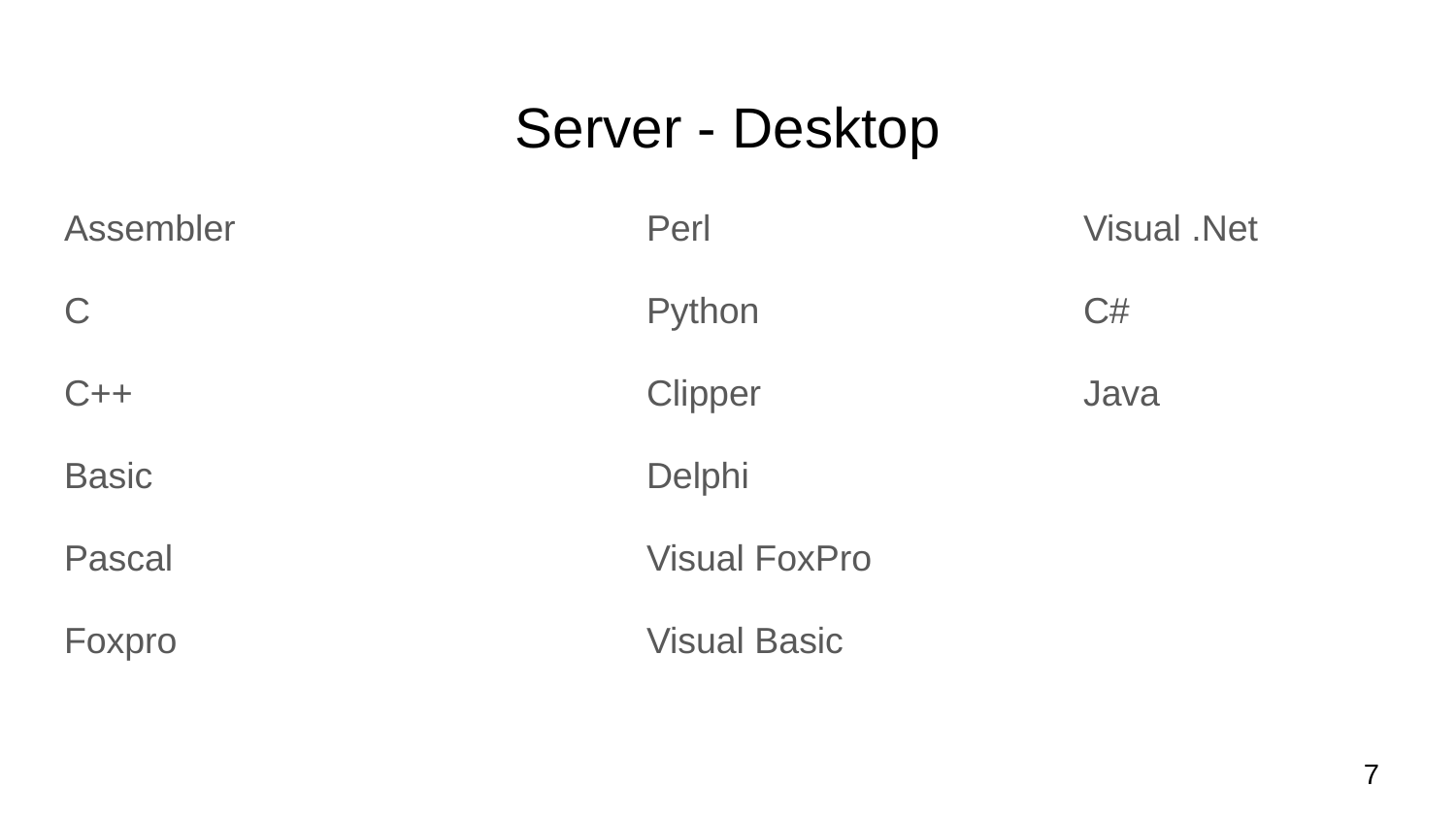

# Server - Desktop
Assembler			Perl			Visual .Net
C				Python			C#
C++				Clipper			Java
Basic				Delphi
Pascal				Visual FoxPro
Foxpro				Visual Basic

7